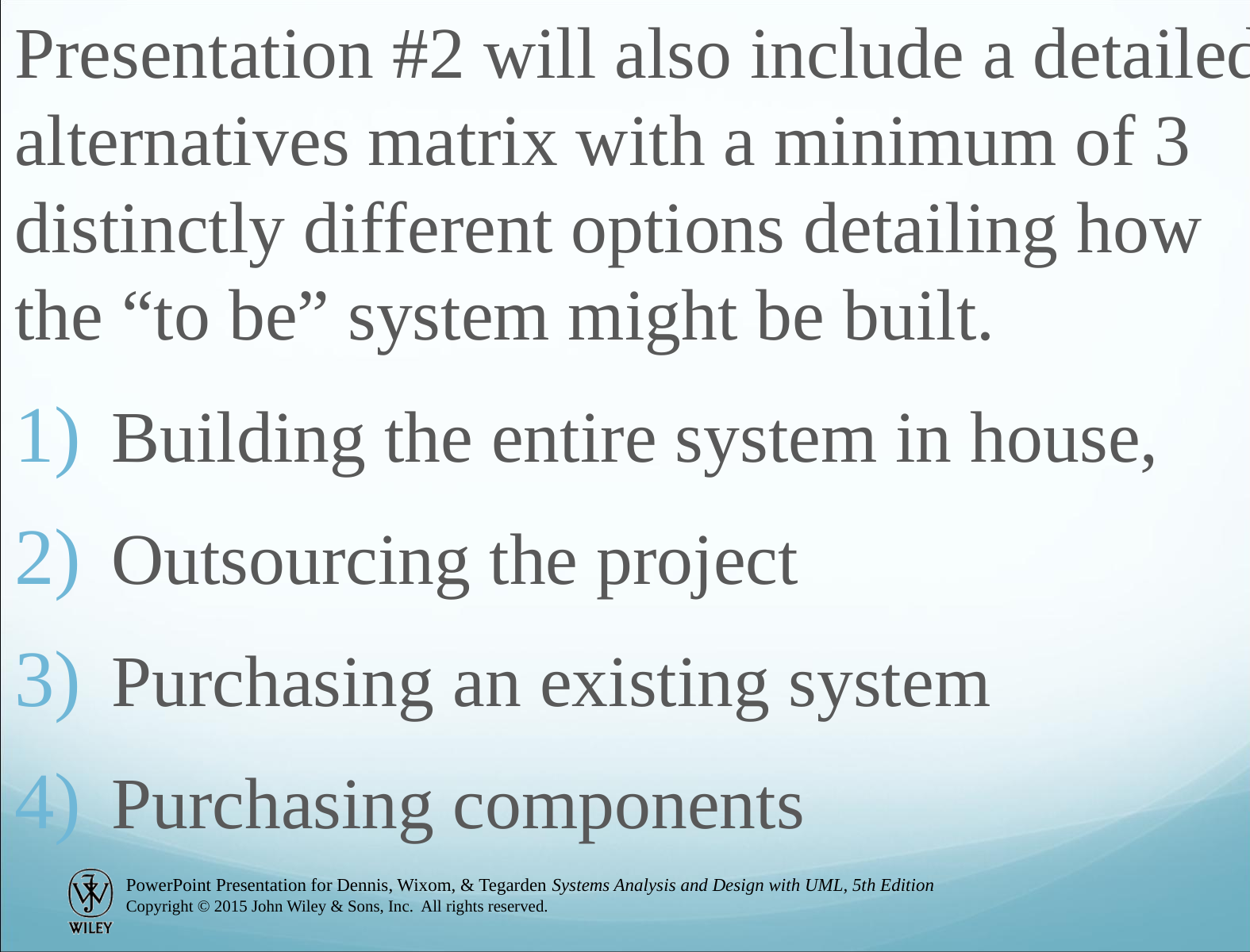

Presentation #2 will also include a detailed alternatives matrix with a minimum of 3 distinctly different options detailing how the “to be” system might be built.
Building the entire system in house,
Outsourcing the project
Purchasing an existing system
Purchasing components